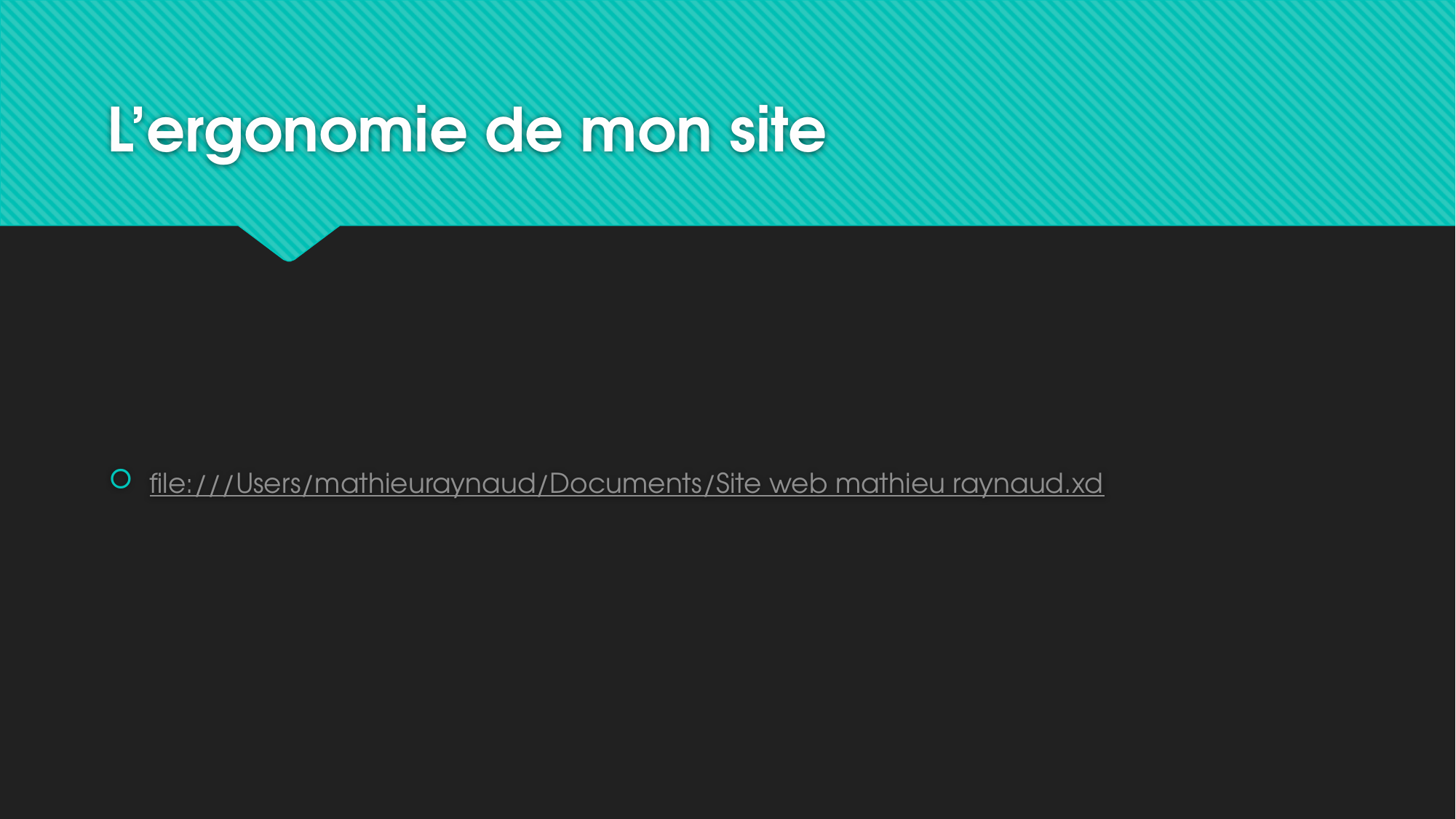

# L’ergonomie de mon site
file:///Users/mathieuraynaud/Documents/Site web mathieu raynaud.xd